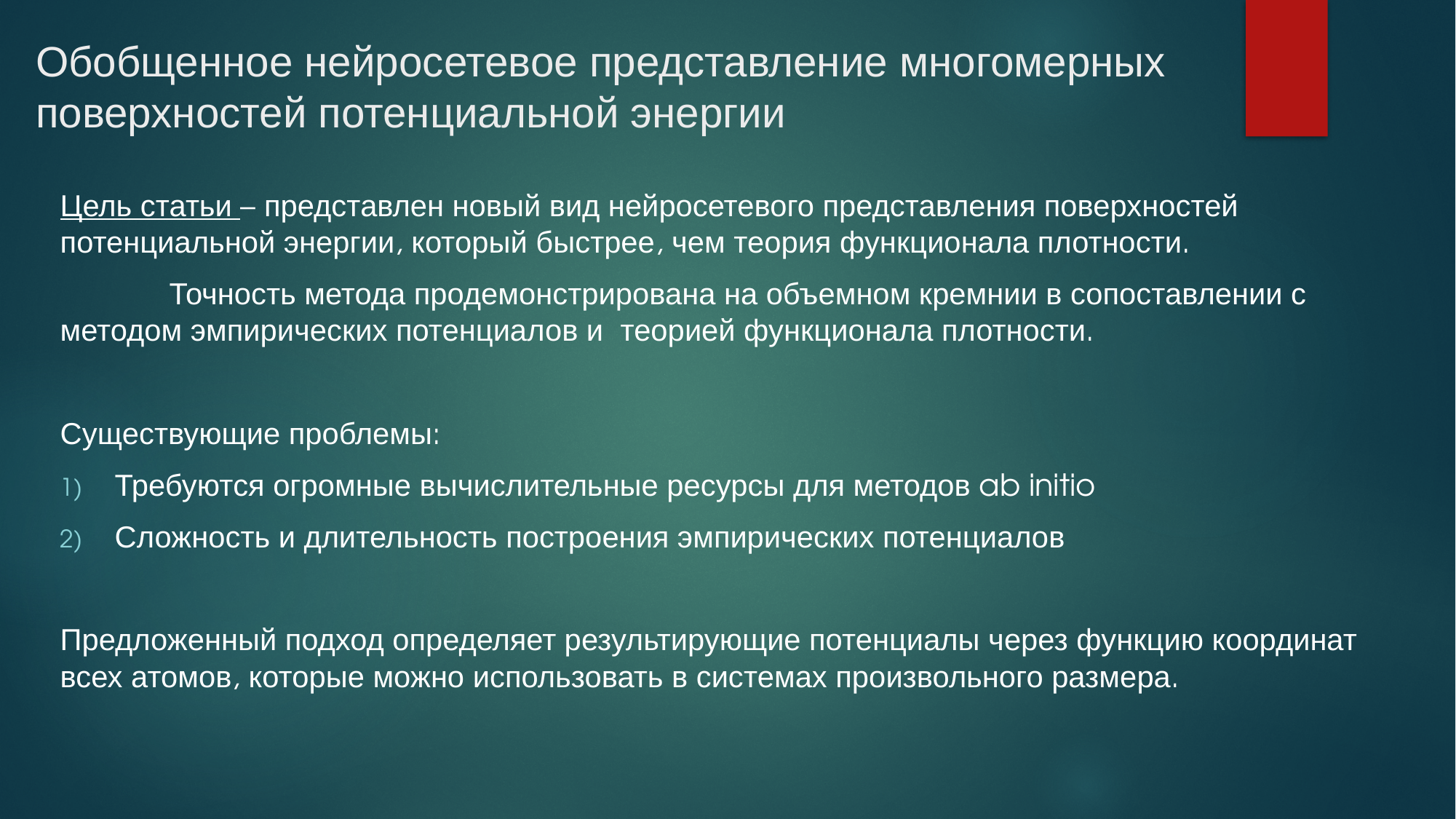

# Обобщенное нейросетевое представление многомерных поверхностей потенциальной энергии
Цель статьи – представлен новый вид нейросетевого представления поверхностей потенциальной энергии, который быстрее, чем теория функционала плотности.
	Точность метода продемонстрирована на объемном кремнии в сопоставлении с методом эмпирических потенциалов и  теорией функционала плотности.

Существующие проблемы:
Требуются огромные вычислительные ресурсы для методов ab initio
Сложность и длительность построения эмпирических потенциалов

Предложенный подход определяет результирующие потенциалы через функцию координат всех атомов, которые можно использовать в системах произвольного размера.